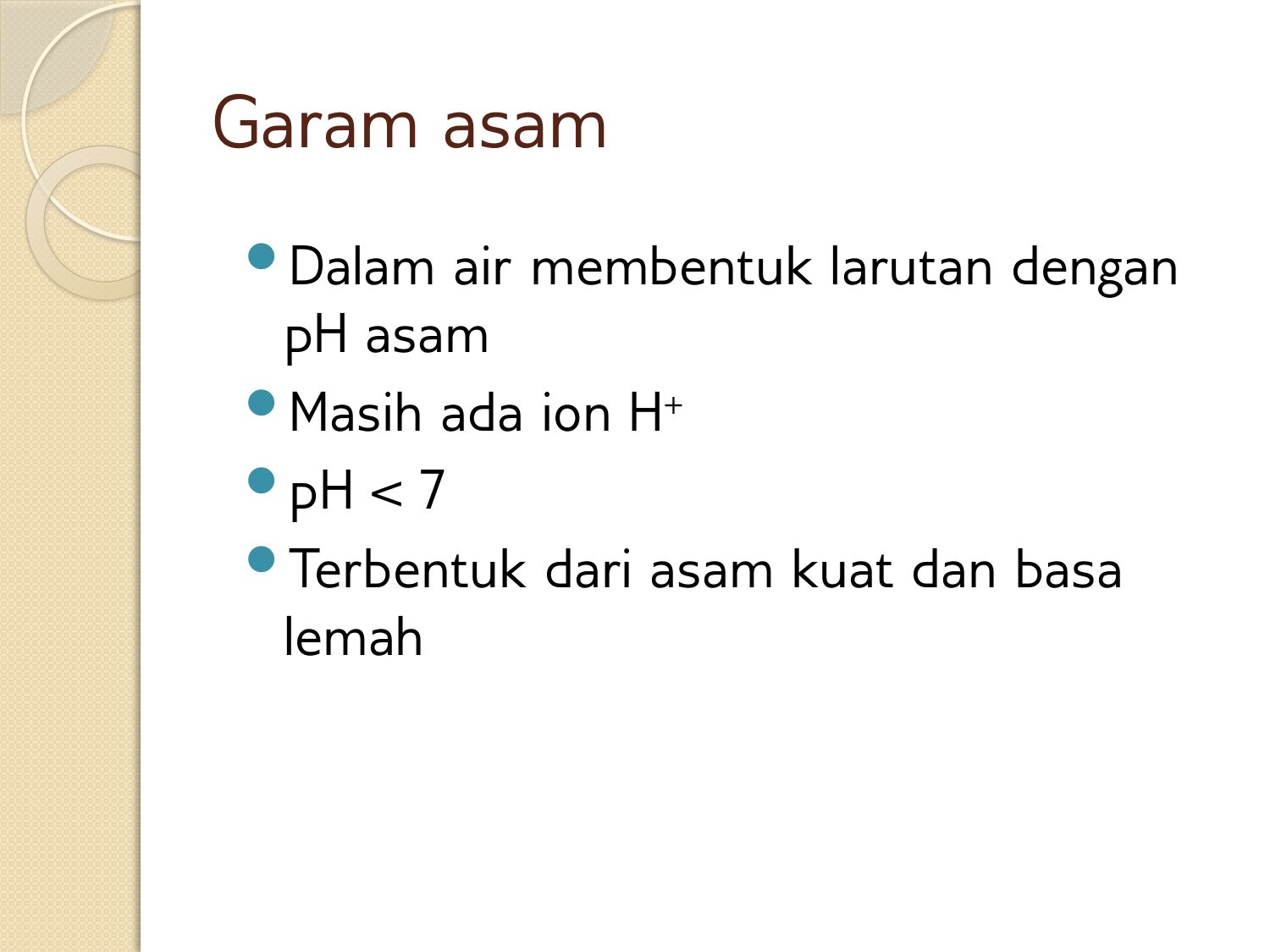

# Garam asam
Dalam air membentuk larutan dengan pH asam
Masih ada ion H+
pH < 7
Terbentuk dari asam kuat dan basa lemah